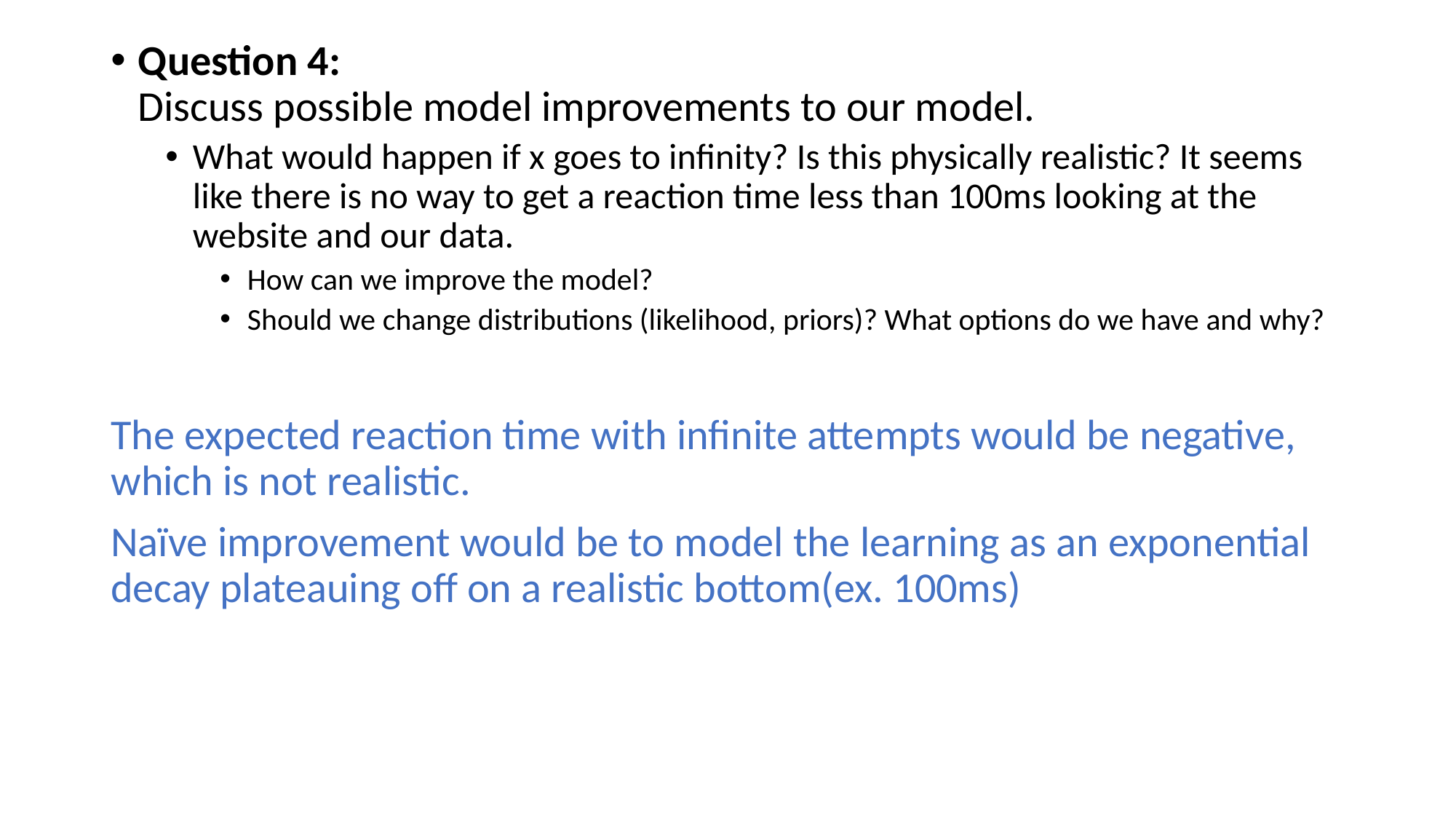

Question 4:
Discuss possible model improvements to our model.
What would happen if x goes to infinity? Is this physically realistic? It seems like there is no way to get a reaction time less than 100ms looking at the website and our data.
How can we improve the model?
Should we change distributions (likelihood, priors)? What options do we have and why?

The expected reaction time with infinite attempts would be negative, which is not realistic.
Naïve improvement would be to model the learning as an exponential decay plateauing off on a realistic bottom(ex. 100ms)